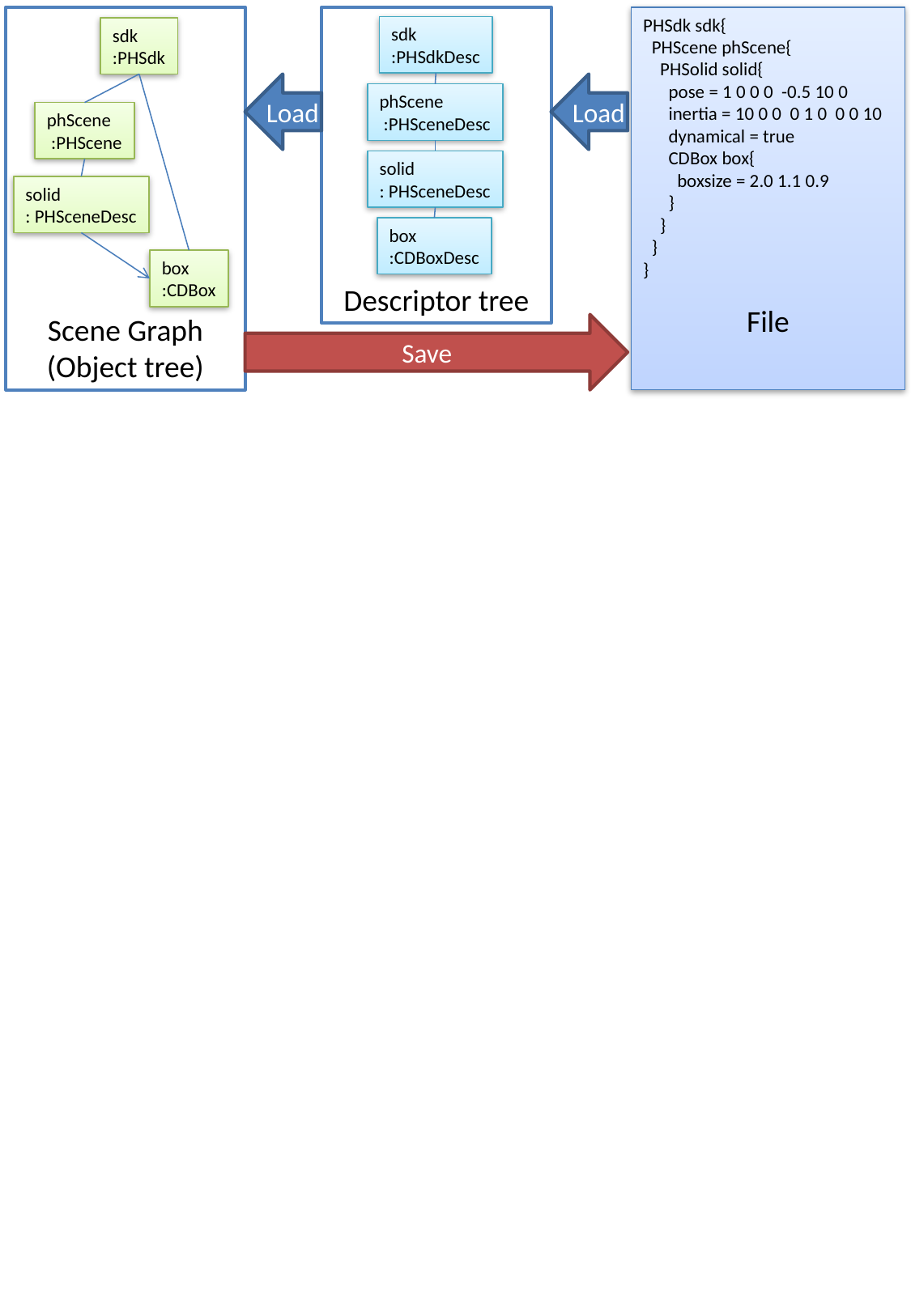

Scene Graph
(Object tree)
sdk
:PHSdk
phScene
 :PHScene
solid
: PHSceneDesc
box
:CDBox
Descriptor tree
sdk
:PHSdkDesc
phScene
 :PHSceneDesc
solid
: PHSceneDesc
box
:CDBoxDesc
PHSdk sdk{
  PHScene phScene{
    PHSolid solid{
      pose = 1 0 0 0  -0.5 10 0
      inertia = 10 0 0  0 1 0  0 0 10
      dynamical = true
      CDBox box{
        boxsize = 2.0 1.1 0.9
      }
    }
  }
}

File
Load
Load
Save